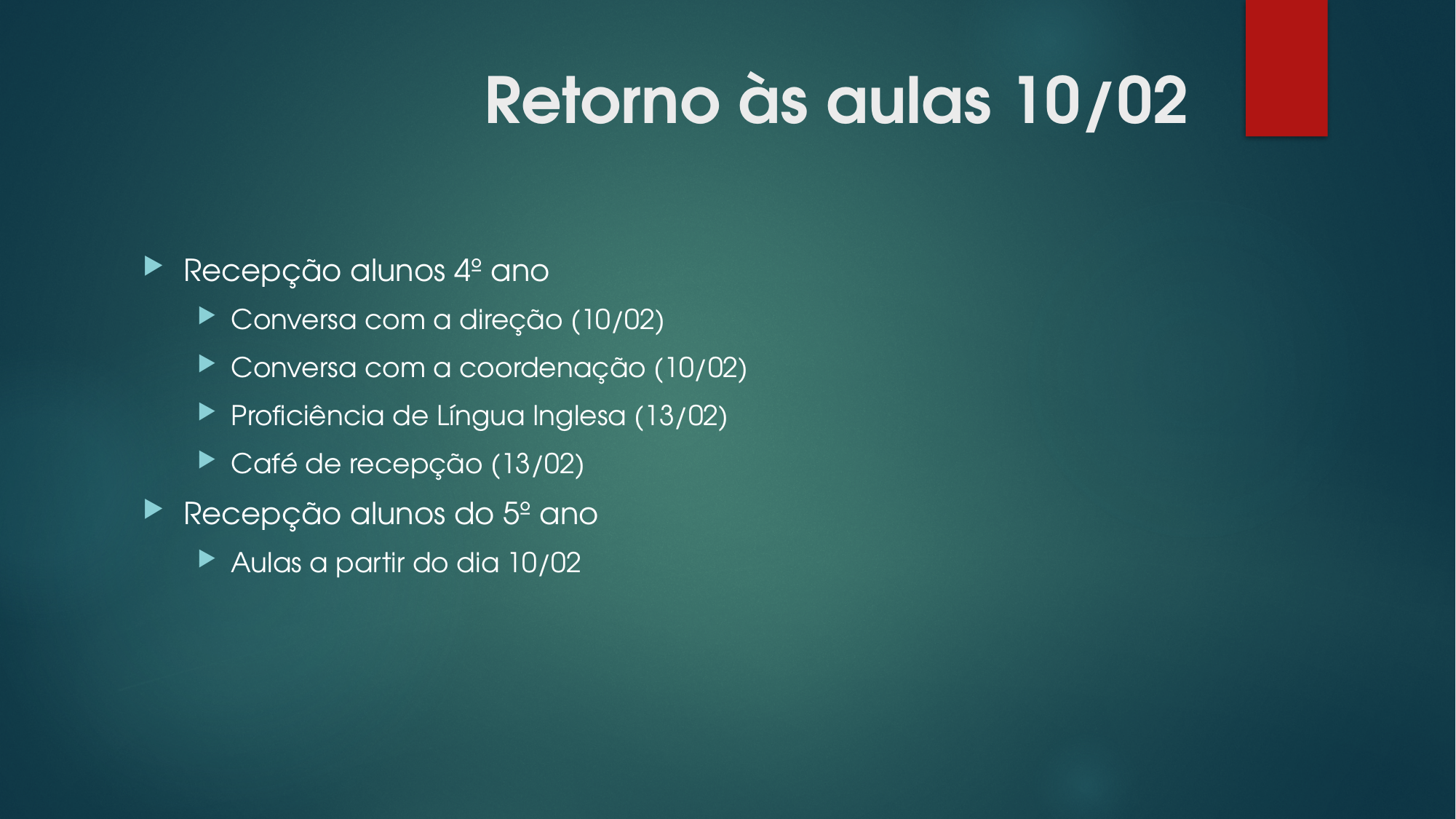

# Retorno às aulas 10/02
Recepção alunos 4º ano
Conversa com a direção (10/02)
Conversa com a coordenação (10/02)
Proficiência de Língua Inglesa (13/02)
Café de recepção (13/02)
Recepção alunos do 5º ano
Aulas a partir do dia 10/02